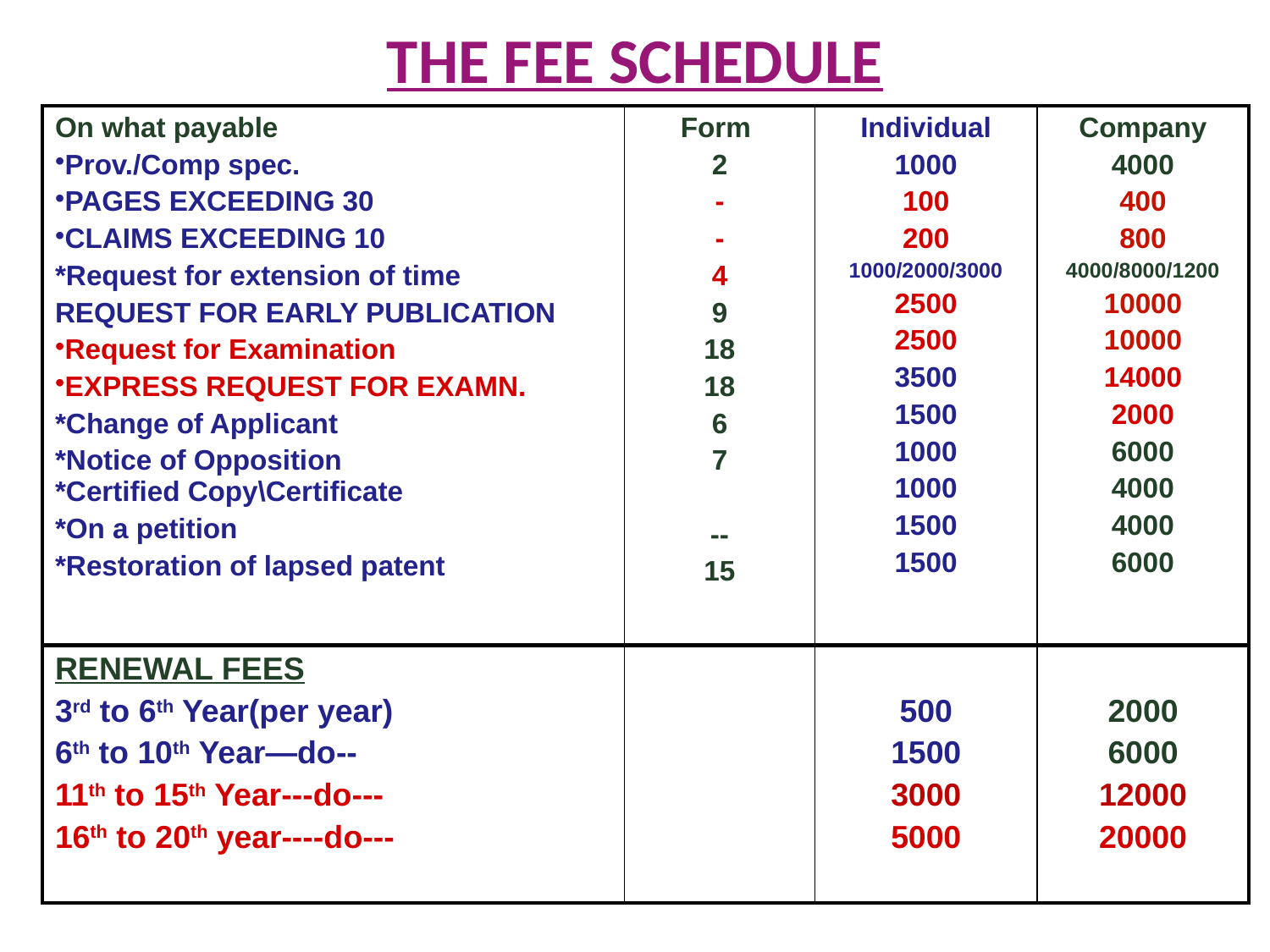

# THE FEE SCHEDULE
| On what payable Prov./Comp spec. PAGES EXCEEDING 30 CLAIMS EXCEEDING 10 \*Request for extension of time REQUEST FOR EARLY PUBLICATION Request for Examination EXPRESS REQUEST FOR EXAMN. \*Change of Applicant \*Notice of Opposition \*Certified Copy\Certificate \*On a petition \*Restoration of lapsed patent | Form 2 - - 4 9 18 18 6 7 -- 15 | Individual 1000 100 200 1000/2000/3000 2500 2500 3500 1500 1000 1000 1500 1500 | Company 4000 400 800 4000/8000/1200 10000 10000 14000 2000 6000 4000 4000 6000 |
| --- | --- | --- | --- |
| RENEWAL FEES 3rd to 6th Year(per year) 6th to 10th Year—do-- 11th to 15th Year---do--- 16th to 20th year----do--- |  | 500 1500 3000 5000 | 2000 6000 12000 20000 |